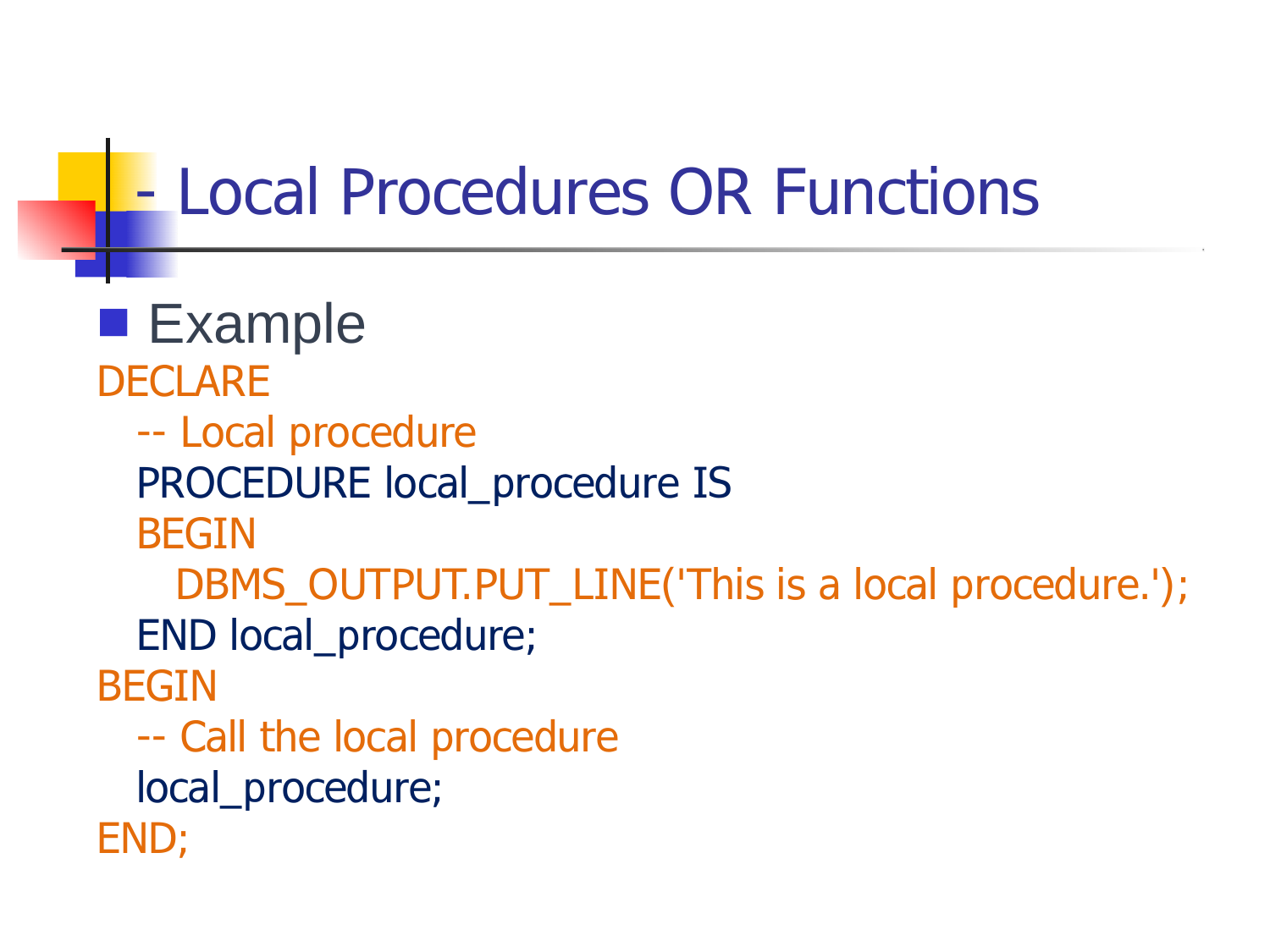

# - Local Procedures OR Functions

Example
DECLARE
   -- Local procedure
   PROCEDURE local_procedure IS
   BEGIN
      DBMS_OUTPUT.PUT_LINE('This is a local procedure.');
   END local_procedure;
BEGIN
   -- Call the local procedure
   local_procedure;
END;